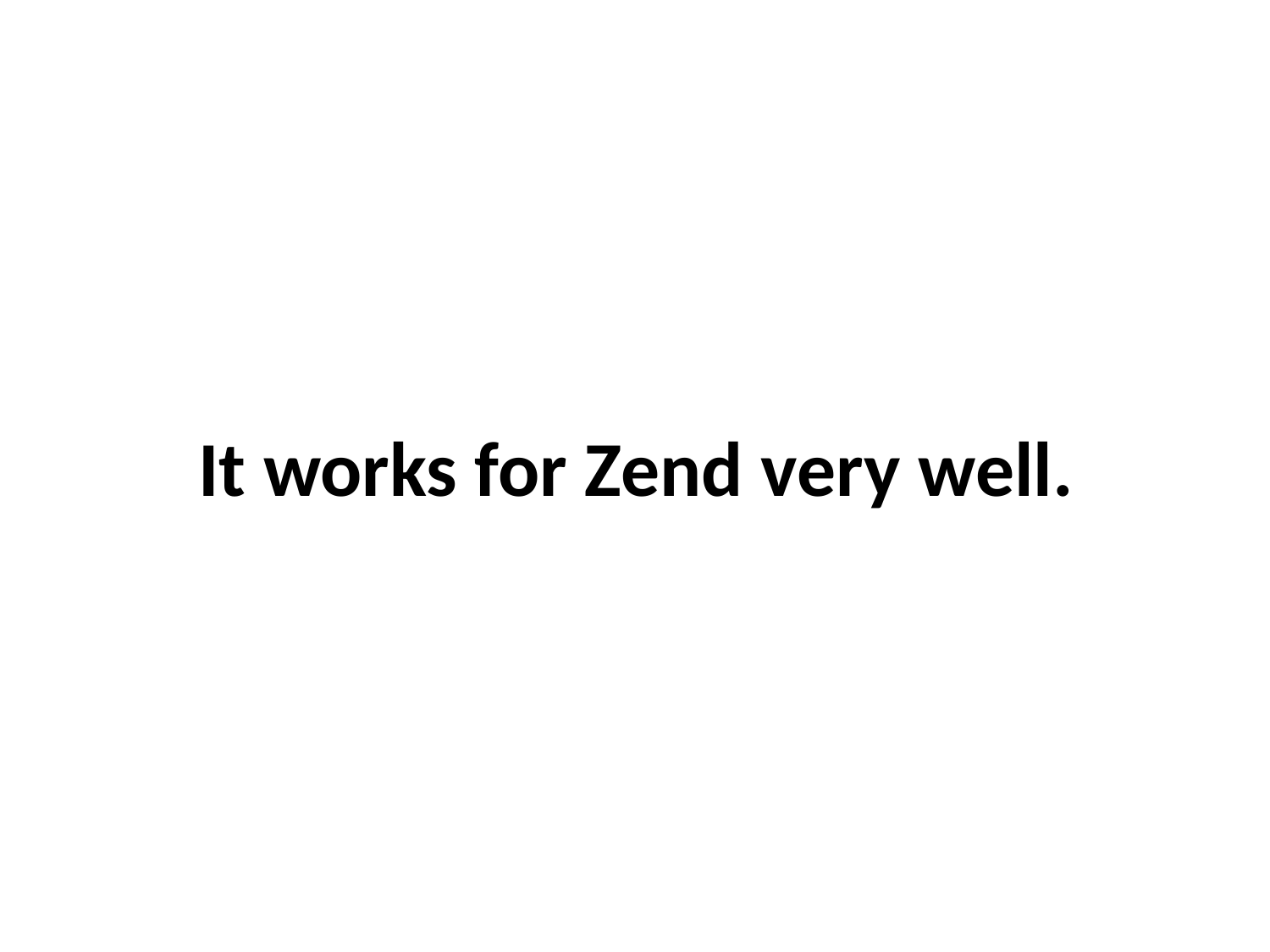

# It works for Zend very well.